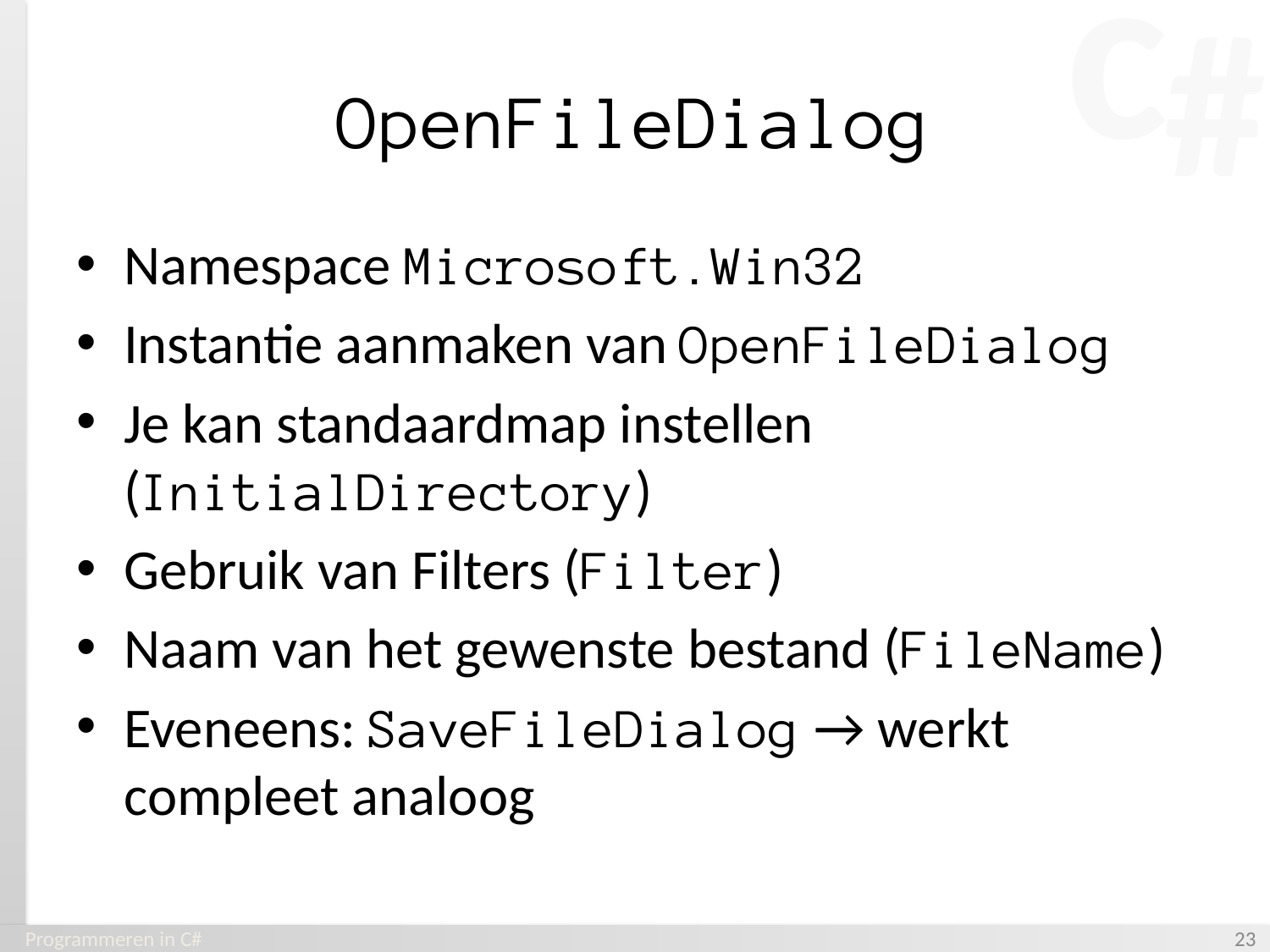

# OpenFileDialog
Namespace Microsoft.Win32
Instantie aanmaken van OpenFileDialog
Je kan standaardmap instellen (InitialDirectory)
Gebruik van Filters (Filter)
Naam van het gewenste bestand (FileName)
Eveneens: SaveFileDialog → werkt compleet analoog
Programmeren in C#
23